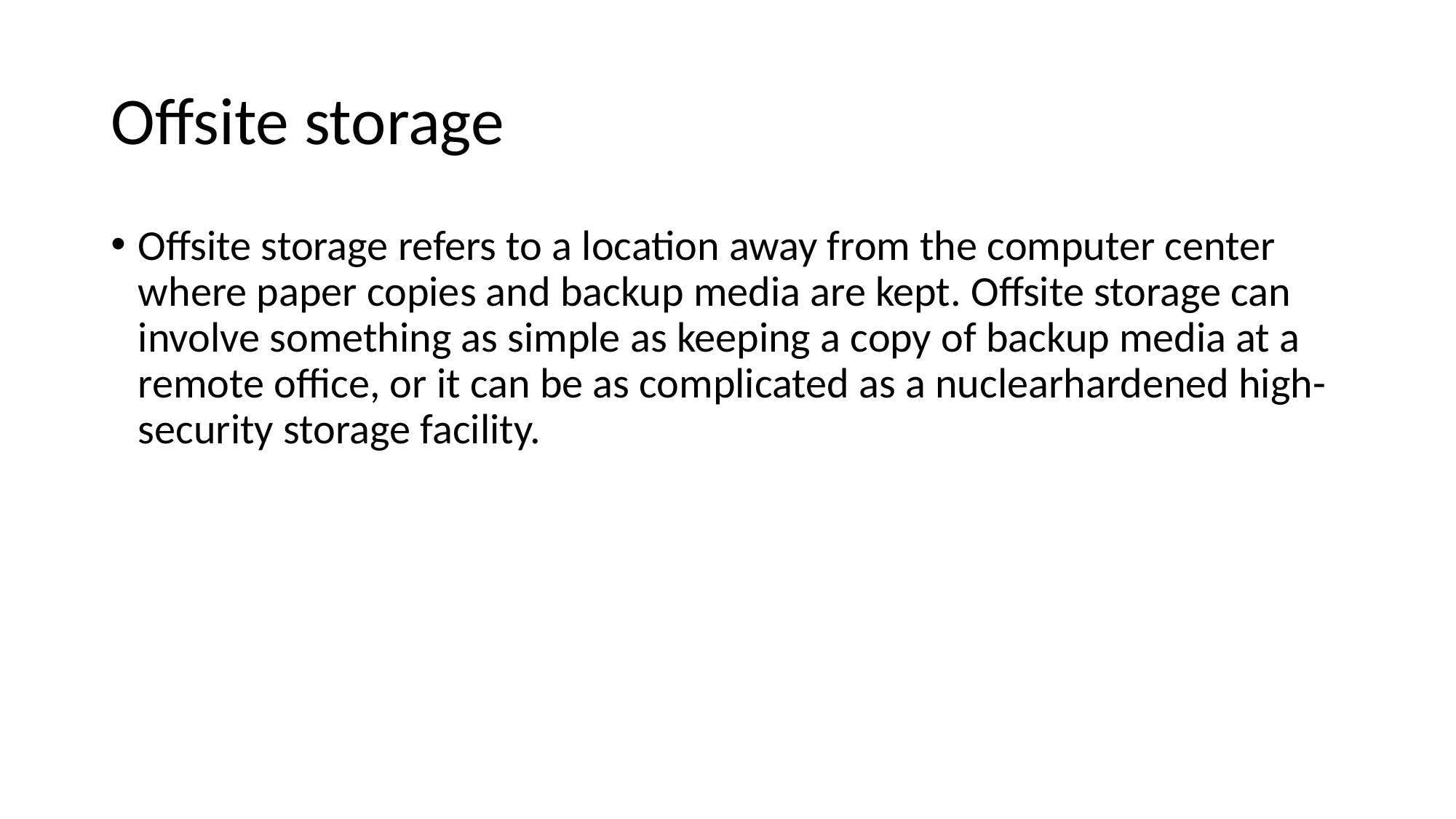

# Offsite storage
Offsite storage refers to a location away from the computer center where paper copies and backup media are kept. Offsite storage can involve something as simple as keeping a copy of backup media at a remote office, or it can be as complicated as a nuclearhardened high-security storage facility.